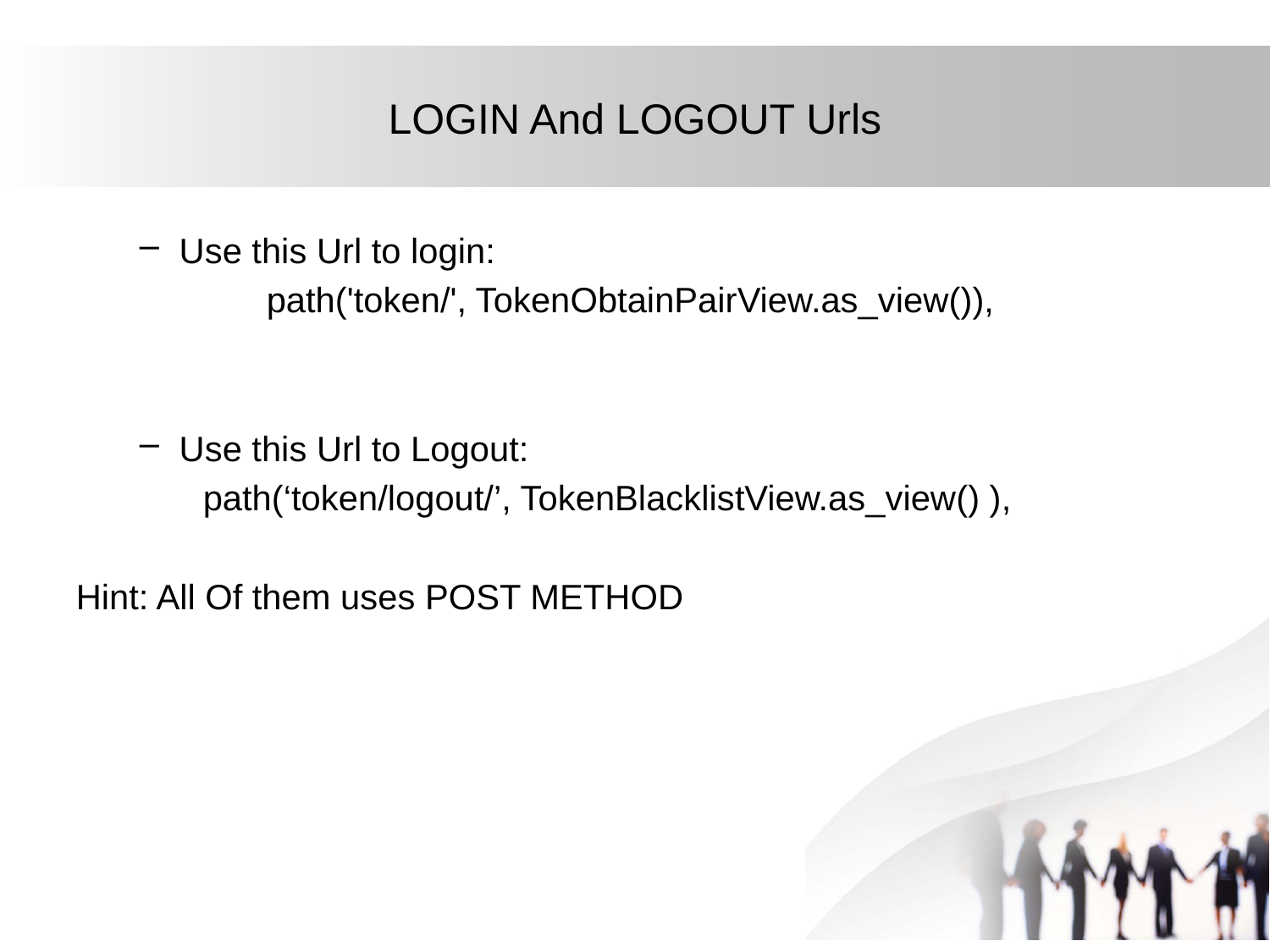

# LOGIN And LOGOUT Urls
Use this Url to login:
	path('token/', TokenObtainPairView.as_view()),

Use this Url to Logout:
	path(‘token/logout/’, TokenBlacklistView.as_view() ),

Hint: All Of them uses POST METHOD